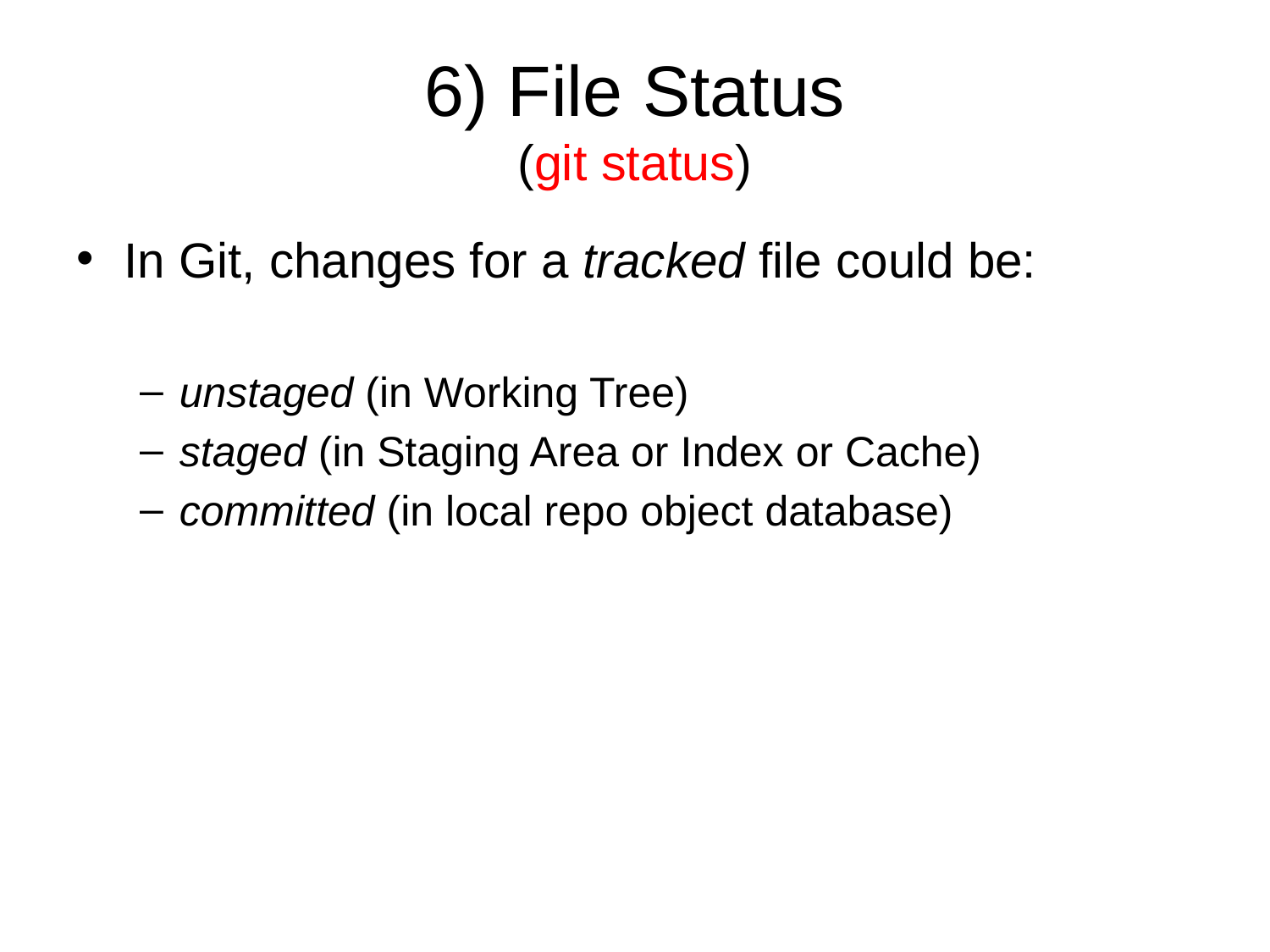

# 6) File Status (git status)
In Git, changes for a tracked file could be:

unstaged (in Working Tree)
staged (in Staging Area or Index or Cache)
committed (in local repo object database)